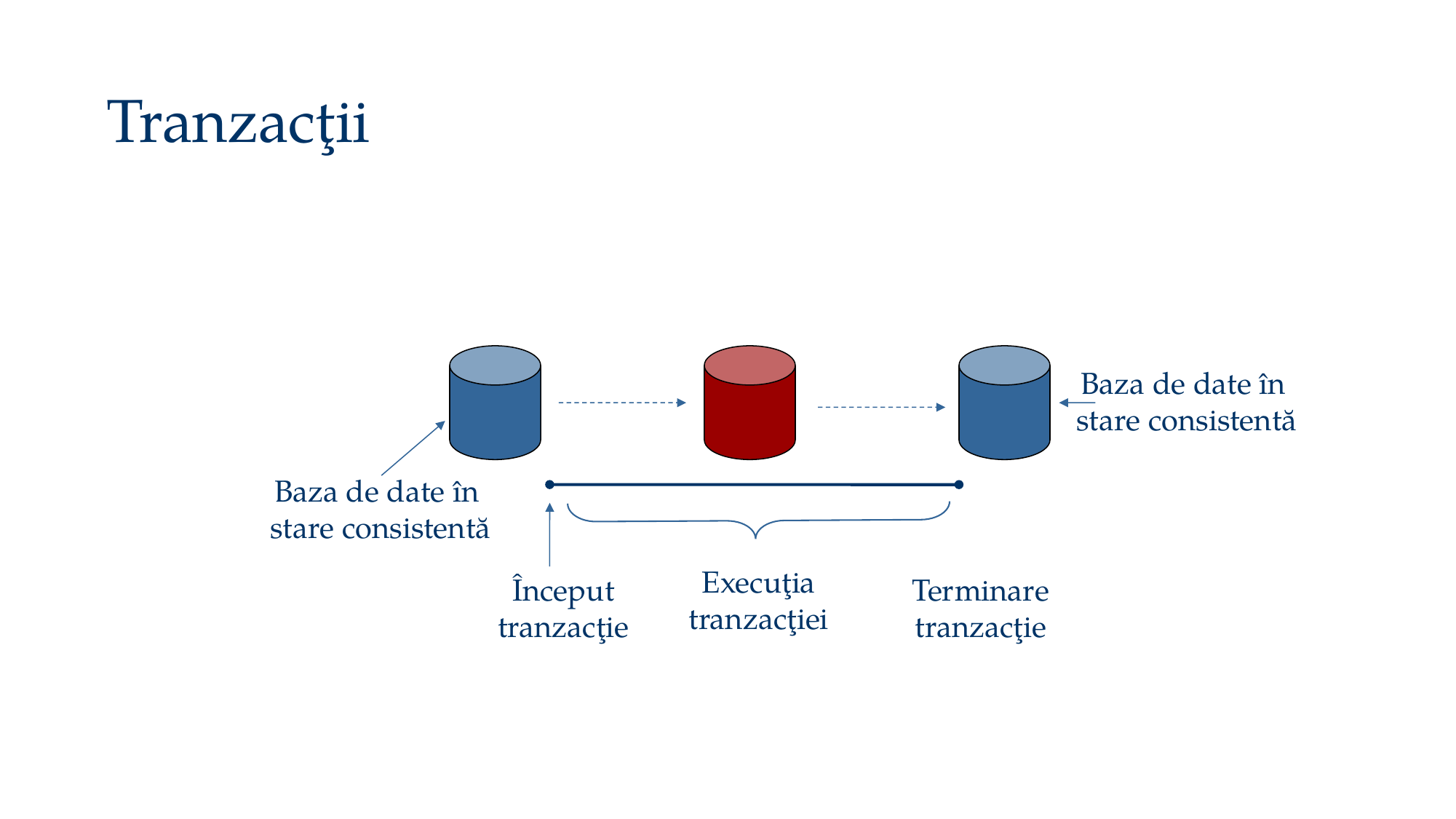

Tranzacţii

Baza de date în
stare consistentă

Baza de date în
stare consistentă

Execuţia
tranzacţiei
Început
tranzacţie
Terminare
tranzacţie